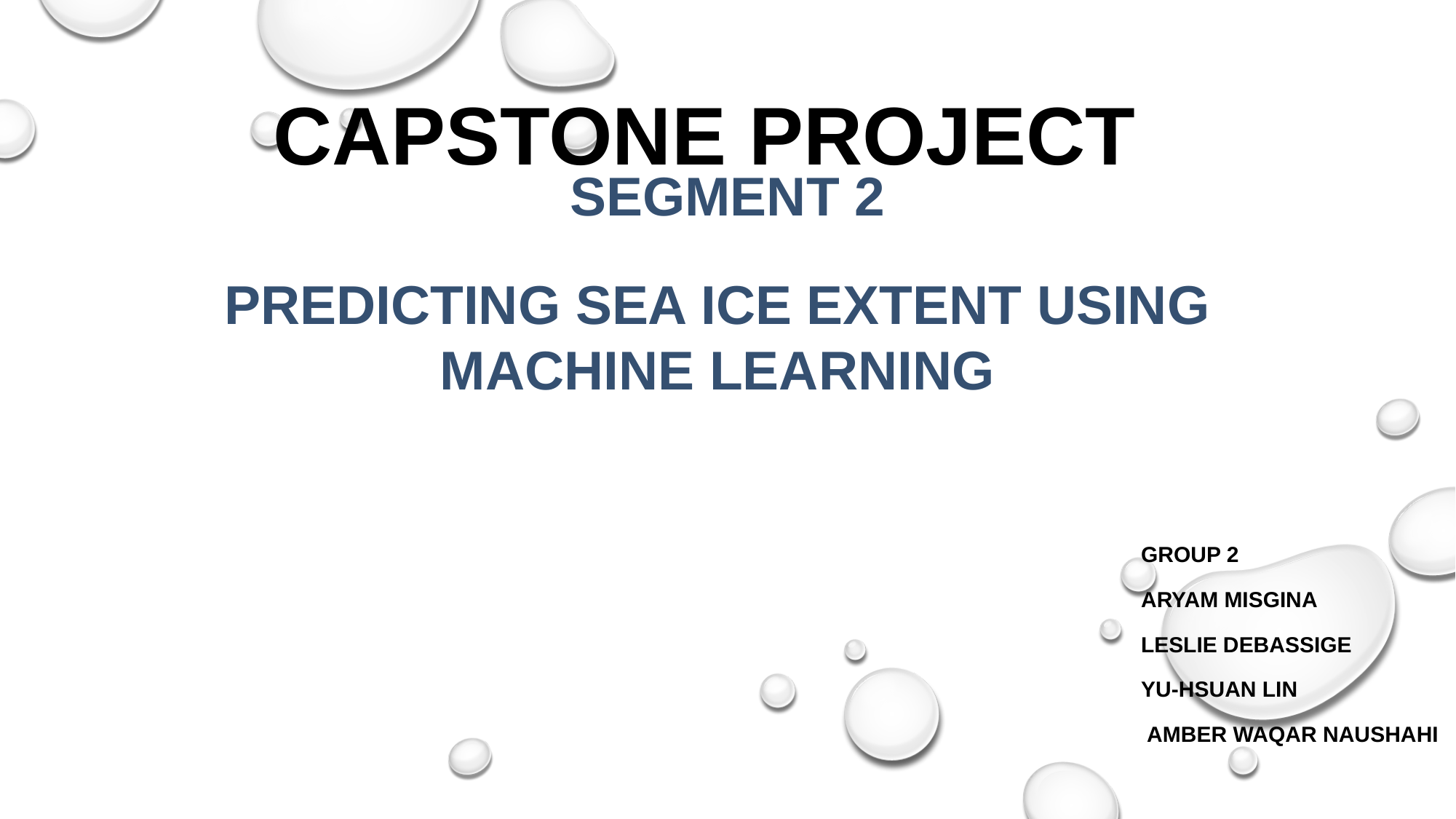

# CAPSTONE PROJECT
SEGMENT 2
PREDICTING SEA ICE EXTENT USING MACHINE LEARNING
Group 2
Aryam Misgina
Leslie Debassige
Yu-Hsuan Lin
 Amber Waqar NAUSHAHI